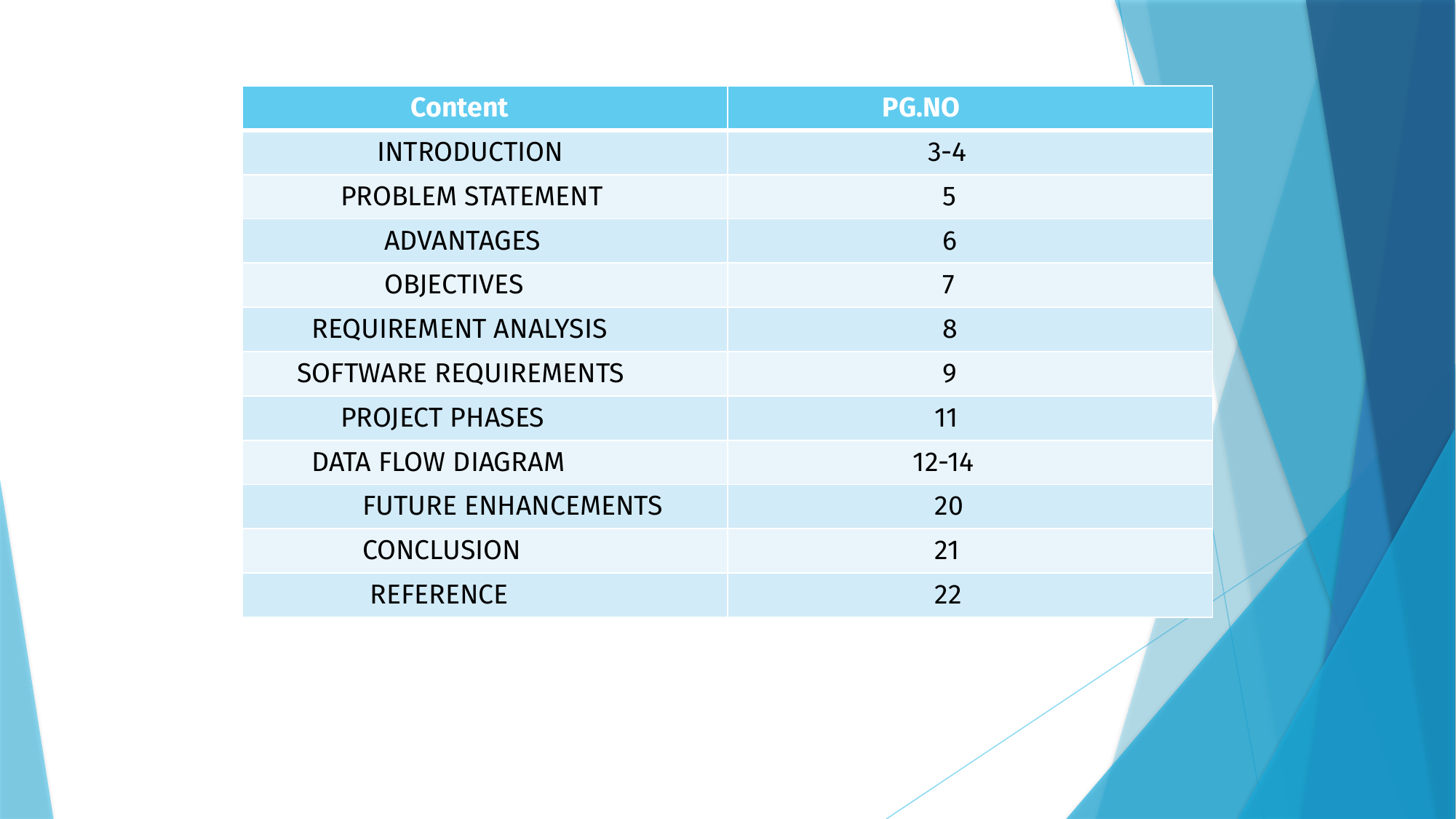

| Content | PG.NO |
| --- | --- |
| INTRODUCTION | 3-4 |
| PROBLEM STATEMENT | 5 |
| ADVANTAGES | 6 |
| OBJECTIVES | 7 |
| REQUIREMENT ANALYSIS | 8 |
| SOFTWARE REQUIREMENTS | 9 |
| PROJECT PHASES | 11 |
| DATA FLOW DIAGRAM | 12-14 |
| FUTURE ENHANCEMENTS | 20 |
| CONCLUSION | 21 |
| REFERENCE | 22 |